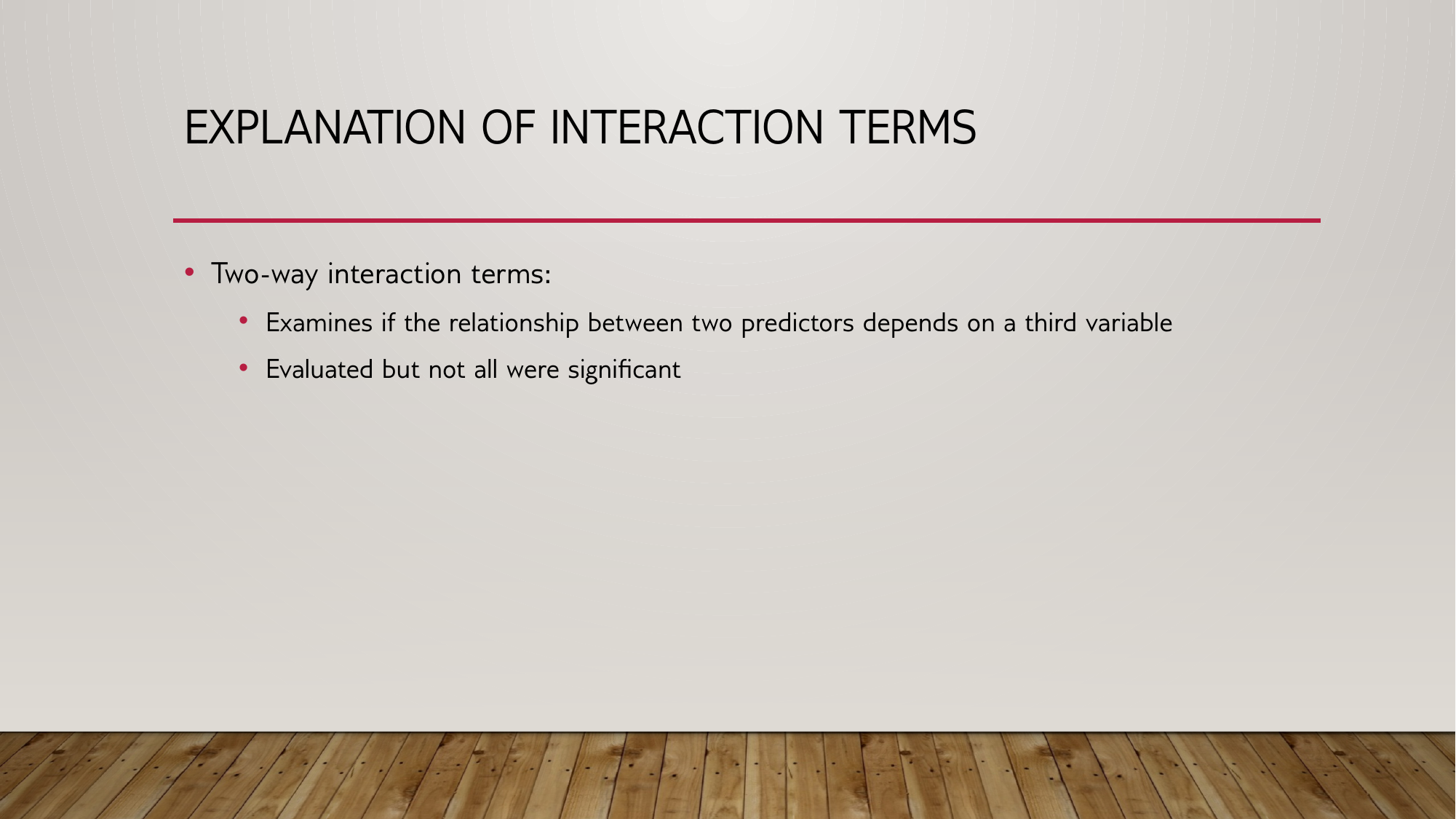

# Explanation of Interaction Terms
Two-way interaction terms:
Examines if the relationship between two predictors depends on a third variable
Evaluated but not all were significant